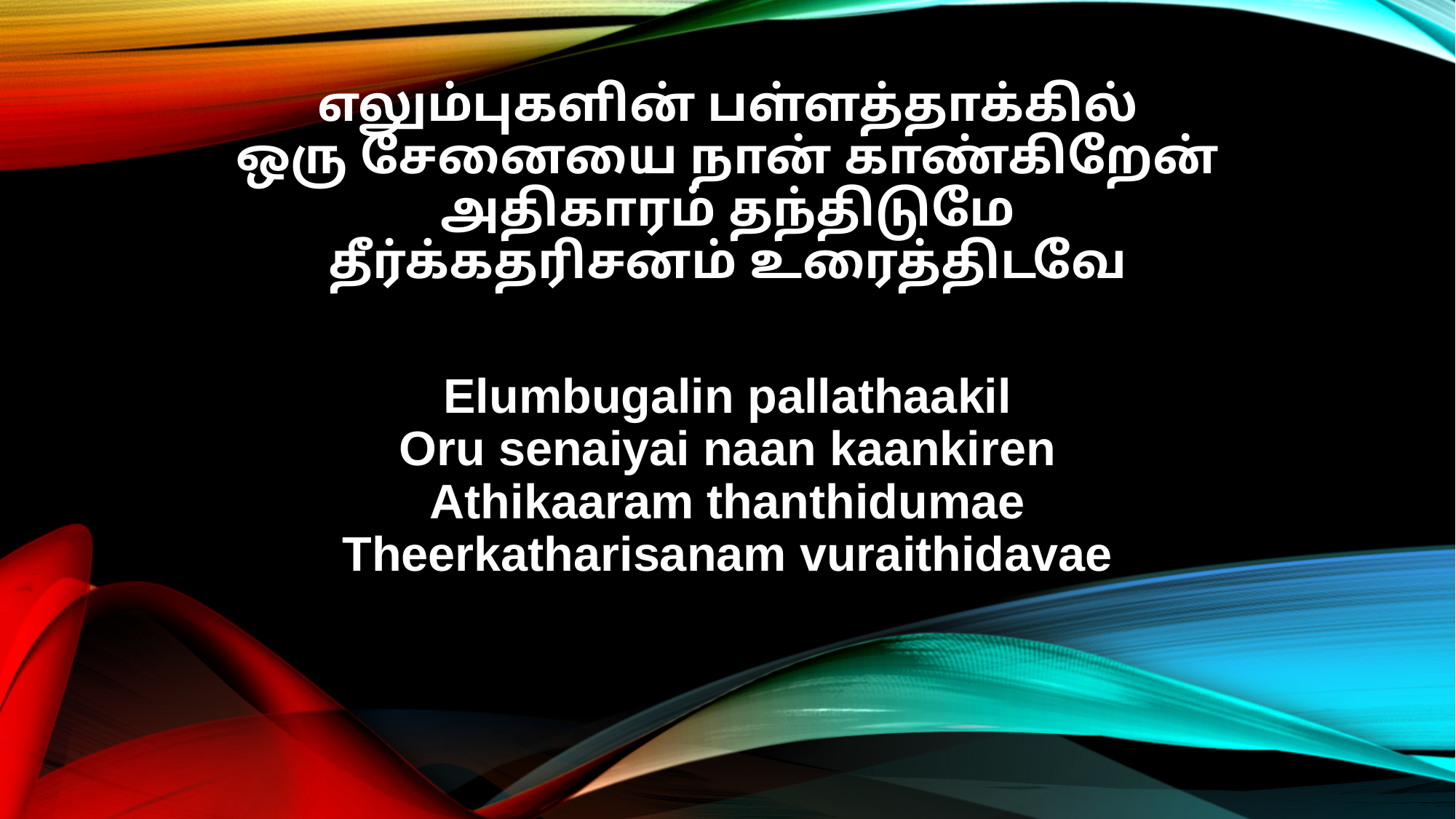

எலும்புகளின் பள்ளத்தாக்கில்
ஒரு சேனையை நான் காண்கிறேன்
அதிகாரம் தந்திடுமே
தீர்க்கதரிசனம் உரைத்திடவே

Elumbugalin pallathaakil
Oru senaiyai naan kaankiren
Athikaaram thanthidumae
Theerkatharisanam vuraithidavae